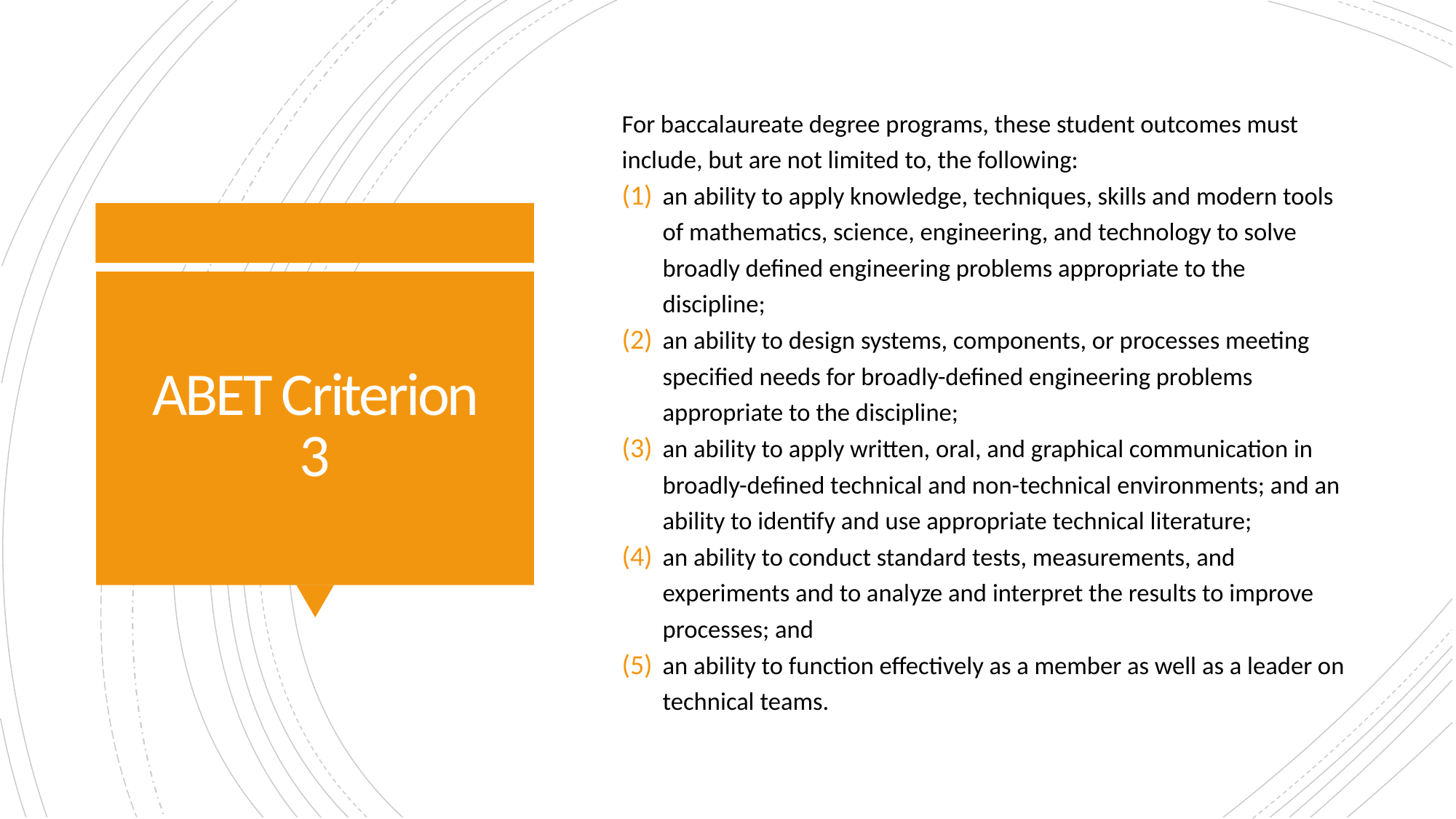

For baccalaureate degree programs, these student outcomes must include, but are not limited to, the following:
an ability to apply knowledge, techniques, skills and modern tools of mathematics, science, engineering, and technology to solve broadly defined engineering problems appropriate to the discipline;
an ability to design systems, components, or processes meeting specified needs for broadly-defined engineering problems appropriate to the discipline;
an ability to apply written, oral, and graphical communication in broadly-defined technical and non-technical environments; and an ability to identify and use appropriate technical literature;
an ability to conduct standard tests, measurements, and experiments and to analyze and interpret the results to improve processes; and
an ability to function effectively as a member as well as a leader on technical teams.

# ABET Criterion 3